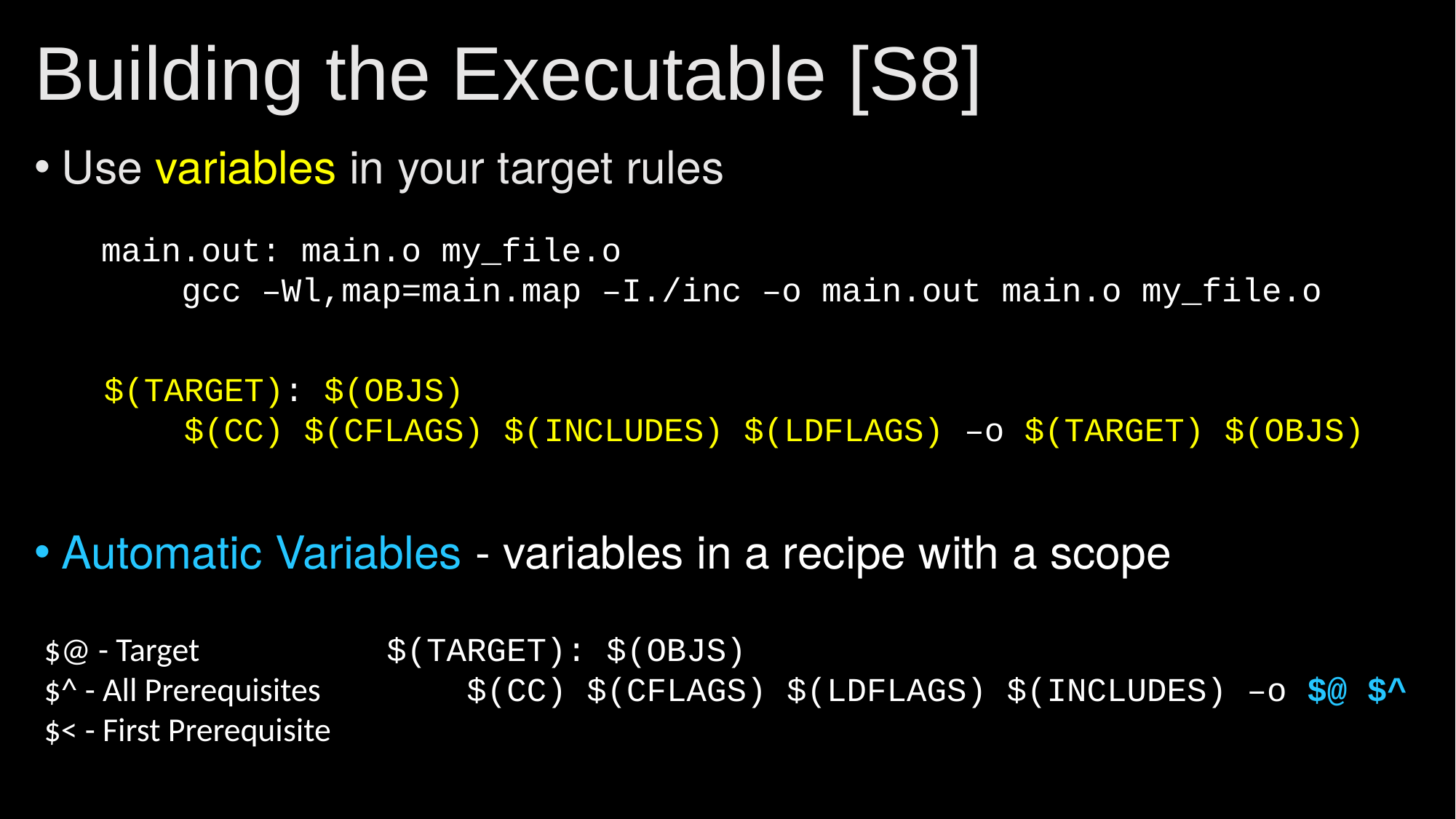

# Building the Executable [S8]
Use variables in your target rules
main.out: main.o my_file.o
    gcc –Wl,map=main.map –I./inc –o main.out main.o my_file.o

$(TARGET): $(OBJS)
    $(CC) $(CFLAGS) $(INCLUDES) $(LDFLAGS) –o $(TARGET) $(OBJS)

Automatic Variables - variables in a recipe with a scope

$@ - Target
$^ - All Prerequisites
$< - First Prerequisite
$(TARGET): $(OBJS)
    $(CC) $(CFLAGS) $(LDFLAGS) $(INCLUDES) –o $@ $^